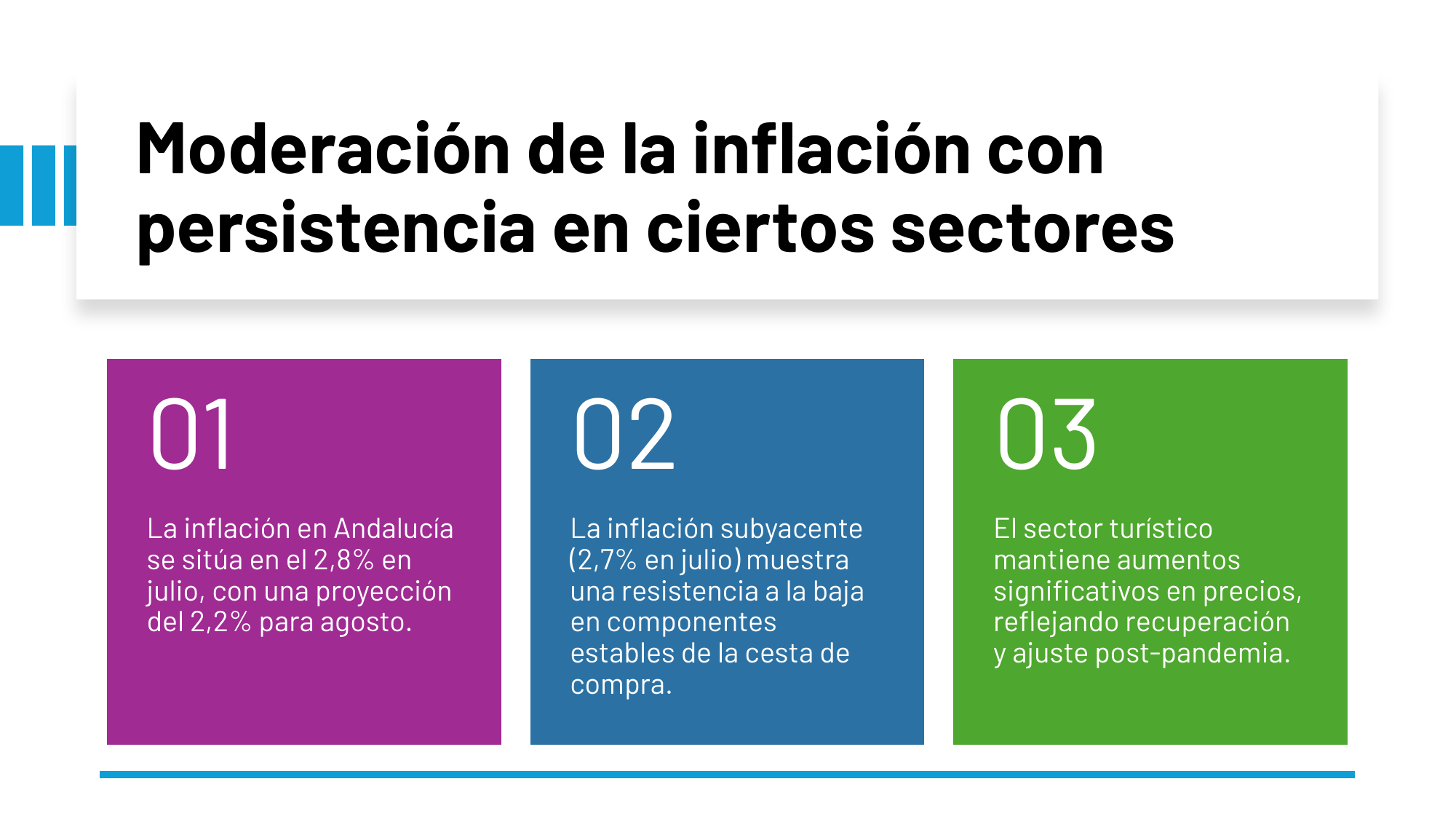

# Moderación de la inflación con persistencia en ciertos sectores

La inflación en Andalucía se sitúa en el 2,8% en julio, con una proyección del 2,2% para agosto.
01
La inflación subyacente (2,7% en julio) muestra una resistencia a la baja en componentes estables de la cesta de compra.
02
El sector turístico mantiene aumentos significativos en precios, reflejando recuperación y ajuste post-pandemia.
03